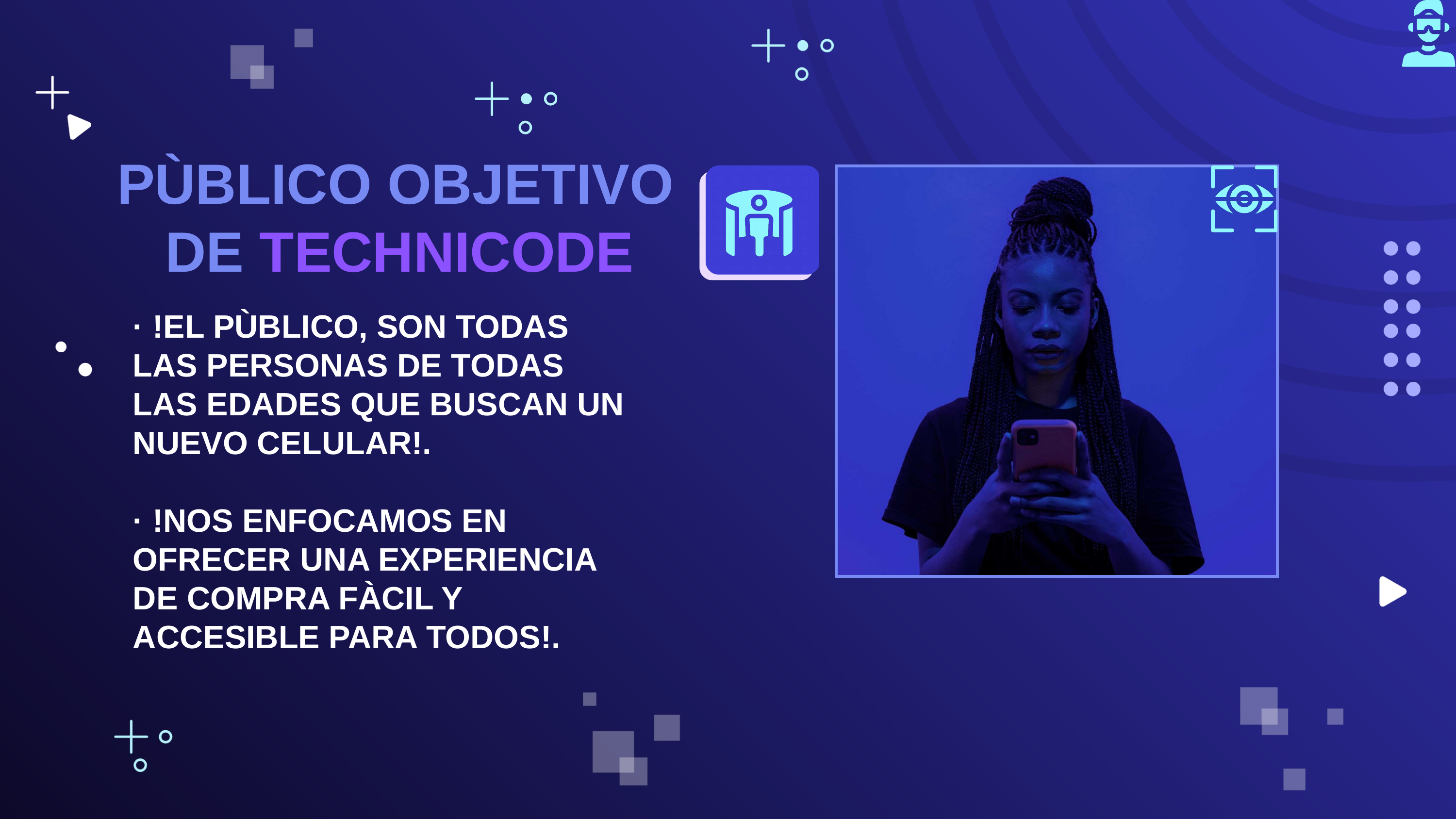

PÙBLICO OBJETIVO
DE TECHNICODE

· !EL PÙBLICO, SON TODAS LAS PERSONAS DE TODAS LAS EDADES QUE BUSCAN UN NUEVO CELULAR!.

· !NOS ENFOCAMOS EN OFRECER UNA EXPERIENCIA DE COMPRA FÀCIL Y ACCESIBLE PARA TODOS!.